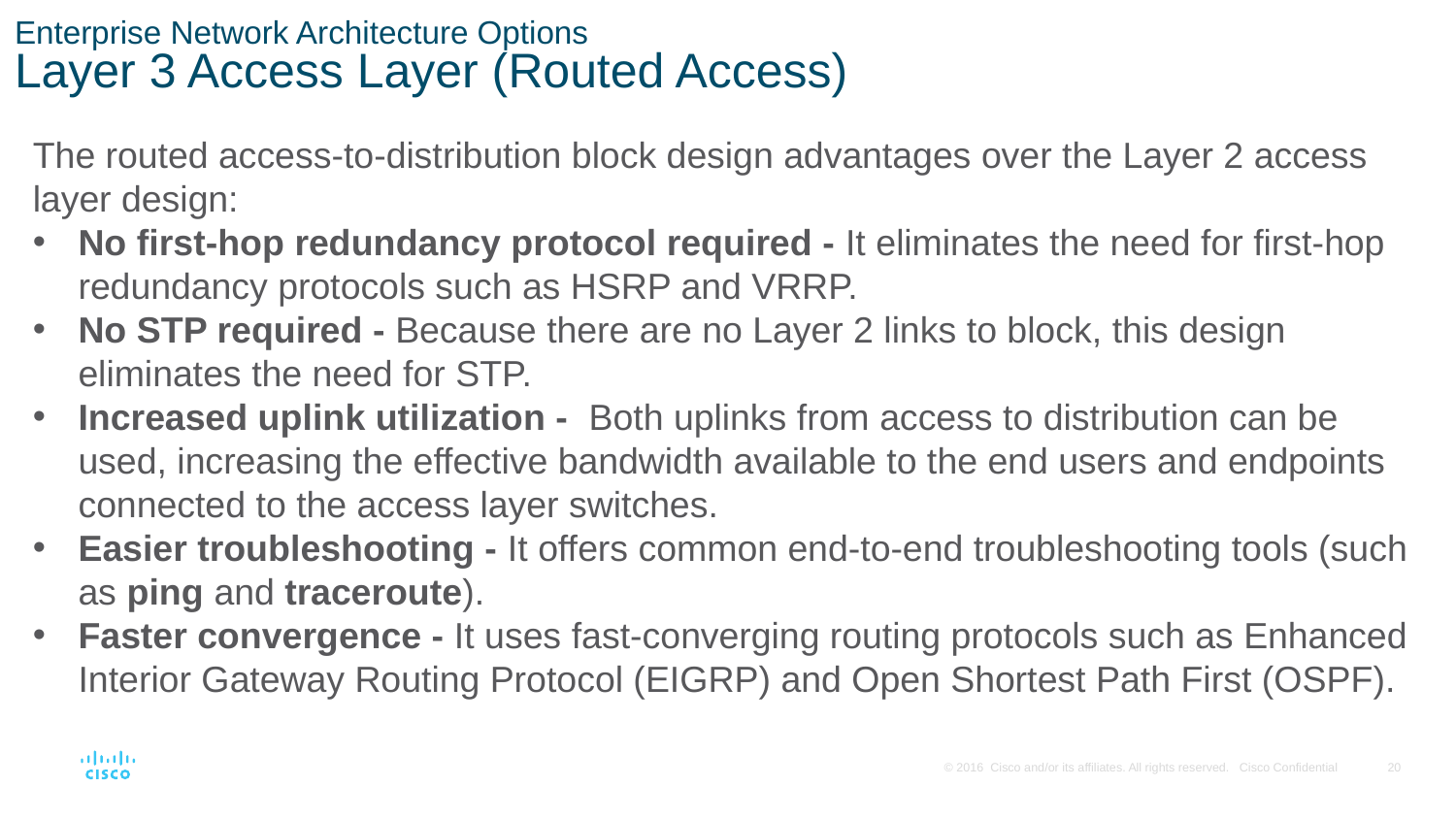

# Enterprise Network Architecture Options Layer 3 Access Layer (Routed Access)
The routed access-to-distribution block design advantages over the Layer 2 access layer design:
No first-hop redundancy protocol required - It eliminates the need for first-hop redundancy protocols such as HSRP and VRRP.
No STP required - Because there are no Layer 2 links to block, this design eliminates the need for STP.
Increased uplink utilization -  Both uplinks from access to distribution can be used, increasing the effective bandwidth available to the end users and endpoints connected to the access layer switches.
Easier troubleshooting - It offers common end-to-end troubleshooting tools (such as ping and traceroute).
Faster convergence - It uses fast-converging routing protocols such as Enhanced Interior Gateway Routing Protocol (EIGRP) and Open Shortest Path First (OSPF).